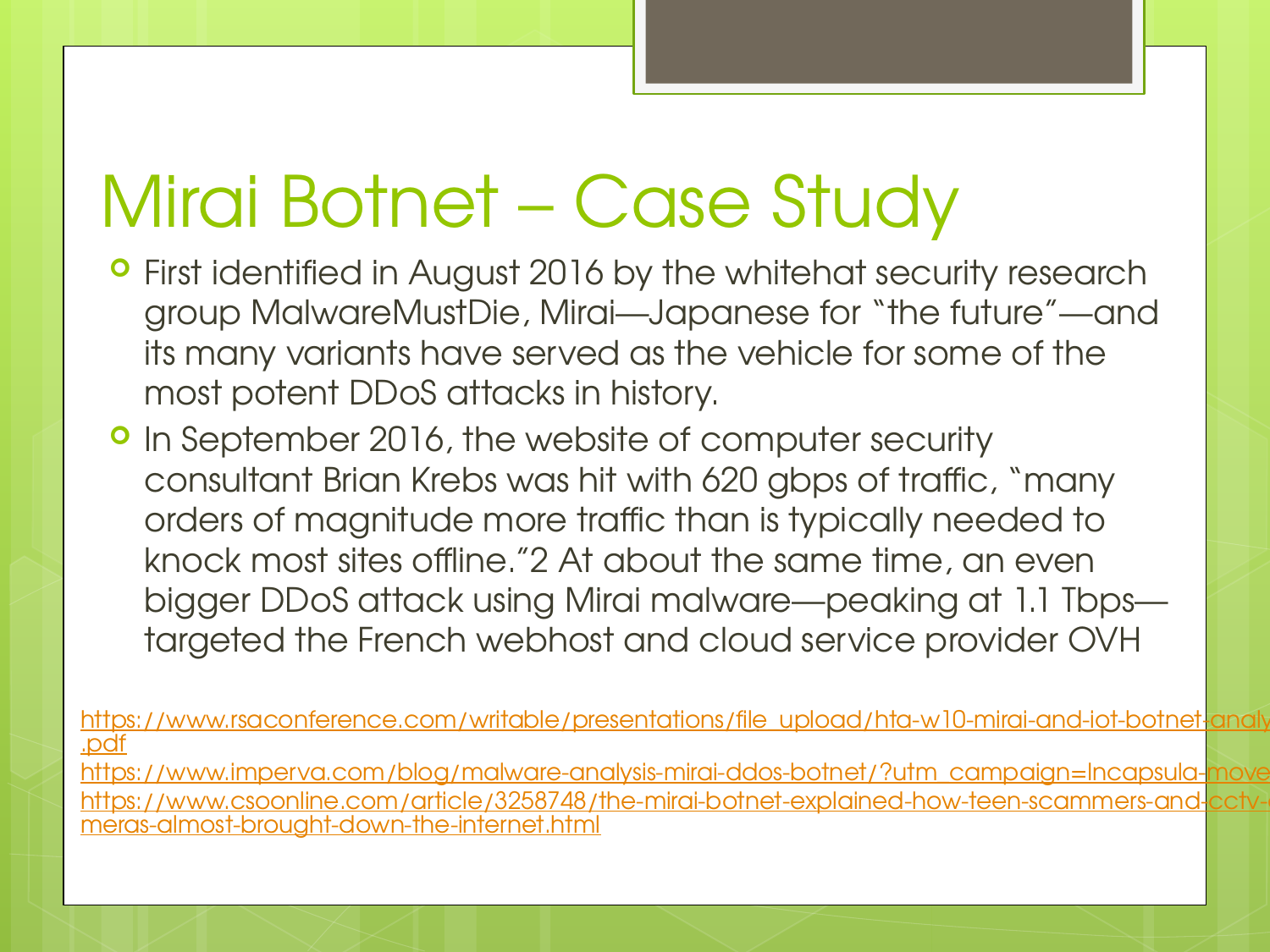

# Mirai Botnet – Case Study
First identified in August 2016 by the whitehat security research group MalwareMustDie, Mirai—Japanese for “the future”—and its many variants have served as the vehicle for some of the most potent DDoS attacks in history.
In September 2016, the website of computer security consultant Brian Krebs was hit with 620 gbps of traffic, “many orders of magnitude more traffic than is typically needed to knock most sites offline.”2 At about the same time, an even bigger DDoS attack using Mirai malware—peaking at 1.1 Tbps— targeted the French webhost and cloud service provider OVH
https://www.rsaconference.com/writable/presentations/file_upload/hta-w10-mirai-and-iot-botnet-analysis.pdf
https://www.imperva.com/blog/malware-analysis-mirai-ddos-botnet/?utm_campaign=Incapsula-moved
https://www.csoonline.com/article/3258748/the-mirai-botnet-explained-how-teen-scammers-and-cctv-cameras-almost-brought-down-the-internet.html